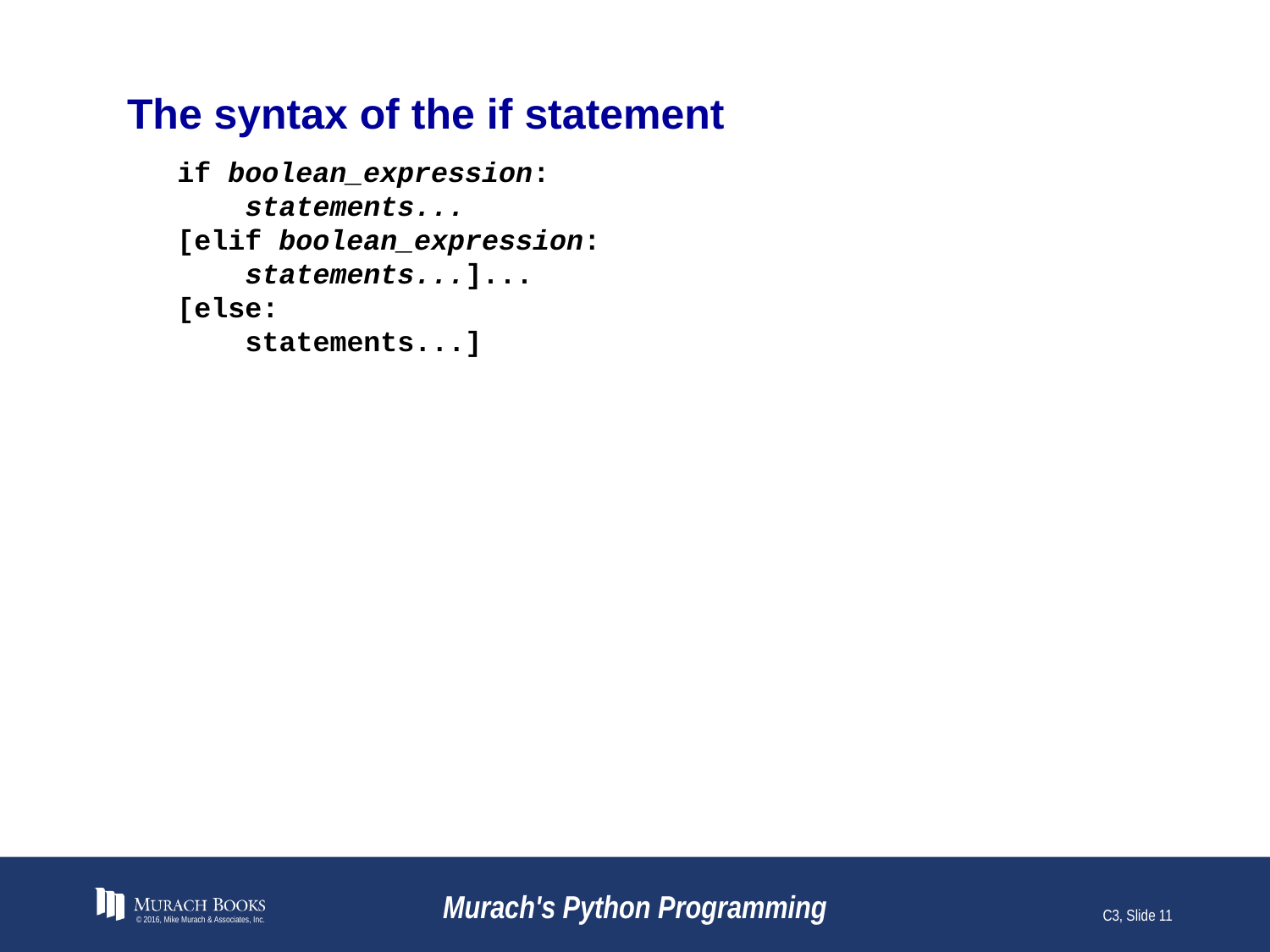

# The syntax of the if statement
if boolean_expression:
    statements...
[elif boolean_expression:
    statements...]...
[else:
    statements...]

© 2016, Mike Murach & Associates, Inc.
Murach's Python Programming

C3, Slide 11